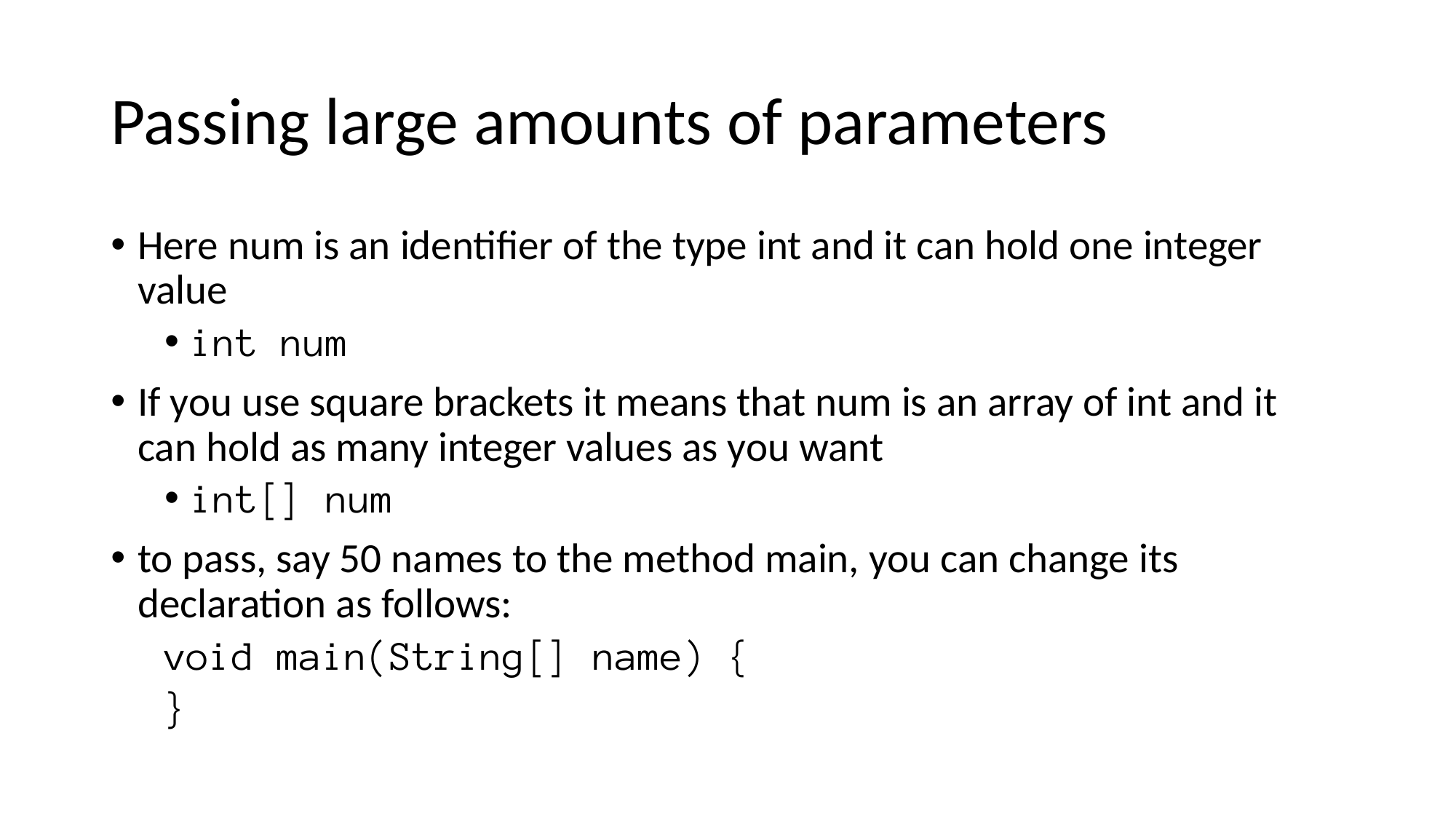

# Passing large amounts of parameters
Here num is an identifier of the type int and it can hold one integer value
int num
If you use square brackets it means that num is an array of int and it can hold as many integer values as you want
int[] num
to pass, say 50 names to the method main, you can change its declaration as follows:
void main(String[] name) {
}